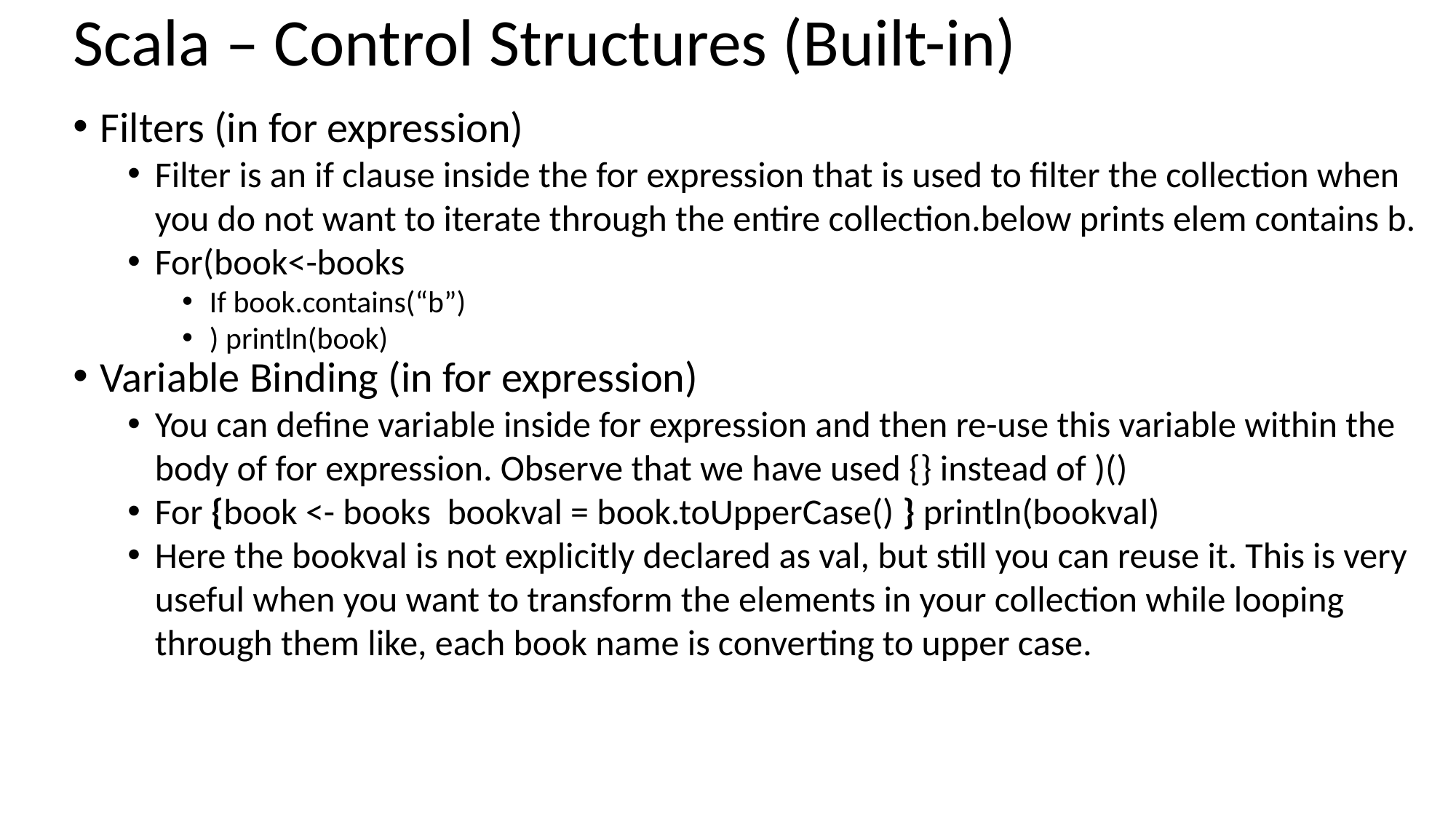

Scala – Control Structures (Built-in)
Filters (in for expression)
Filter is an if clause inside the for expression that is used to filter the collection when you do not want to iterate through the entire collection.below prints elem contains b.
For(book<-books
If book.contains(“b”)
) println(book)
Variable Binding (in for expression)
You can define variable inside for expression and then re-use this variable within the body of for expression. Observe that we have used {} instead of )()
For {book <- books  bookval = book.toUpperCase() } println(bookval)
Here the bookval is not explicitly declared as val, but still you can reuse it. This is very useful when you want to transform the elements in your collection while looping through them like, each book name is converting to upper case.